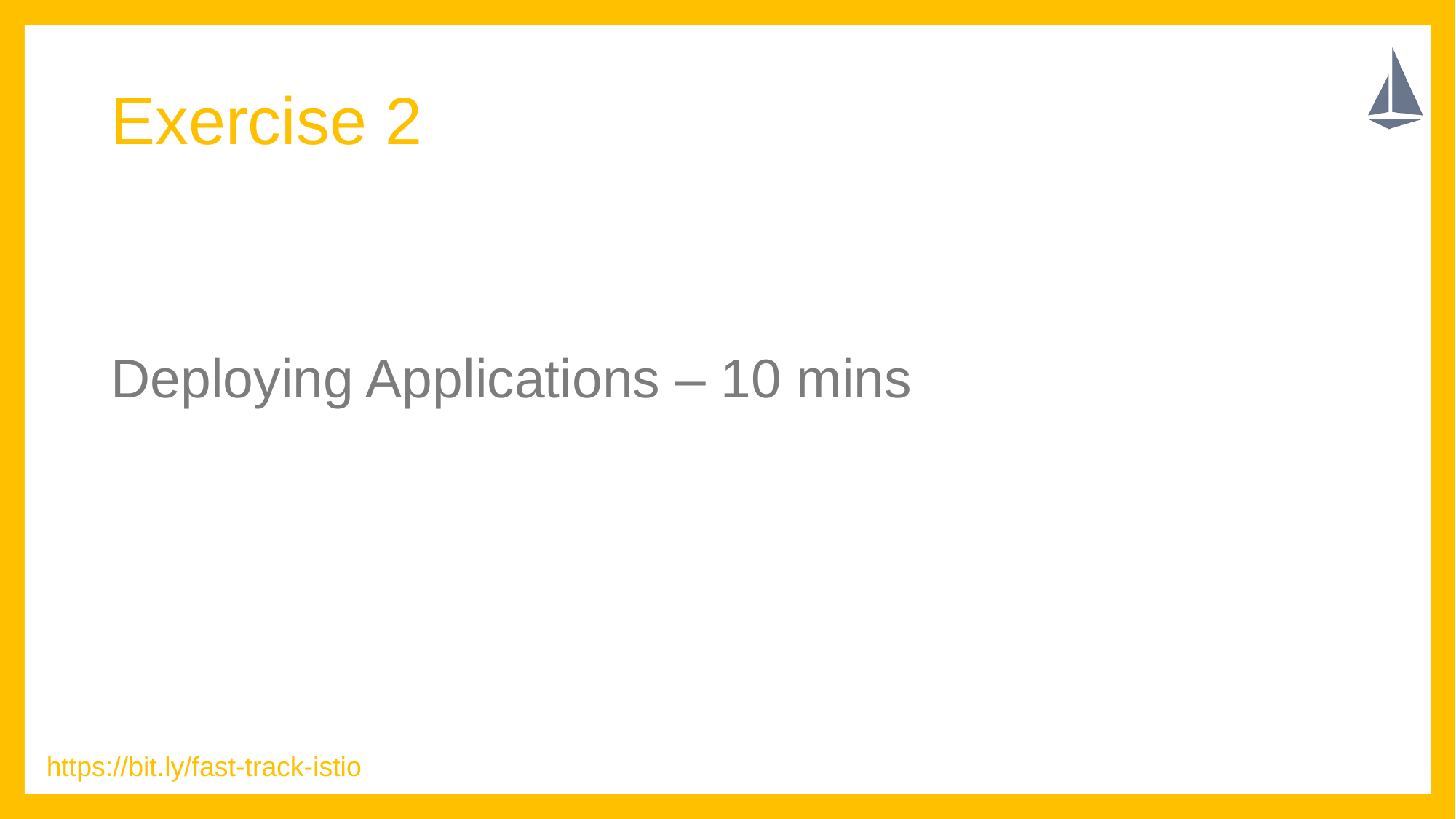

# Exercise 2

Deploying Applications – 10 mins